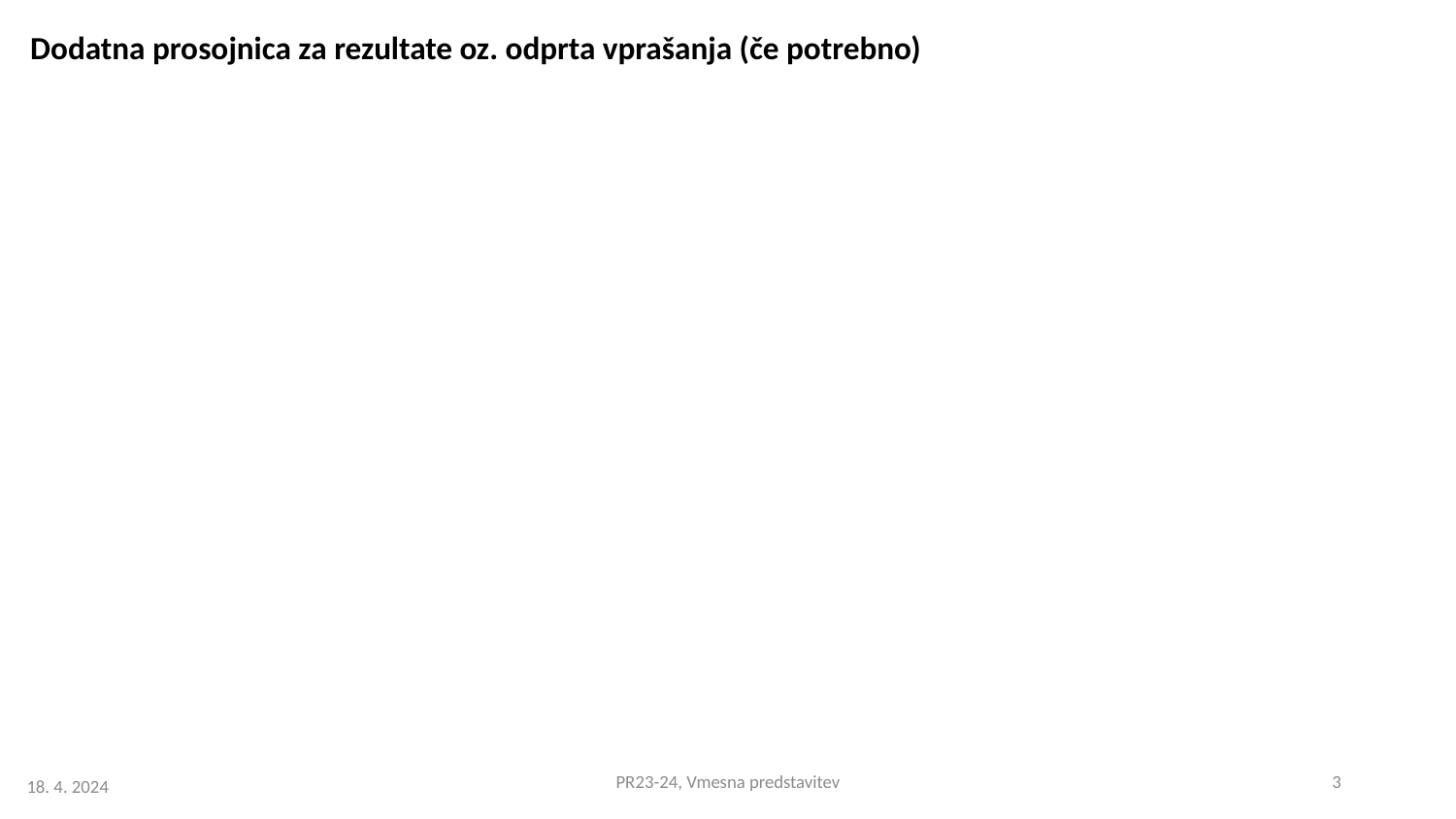

# Dodatna prosojnica za rezultate oz. odprta vprašanja (če potrebno)

PR23-24, Vmesna predstavitev
3
18. 4. 2024